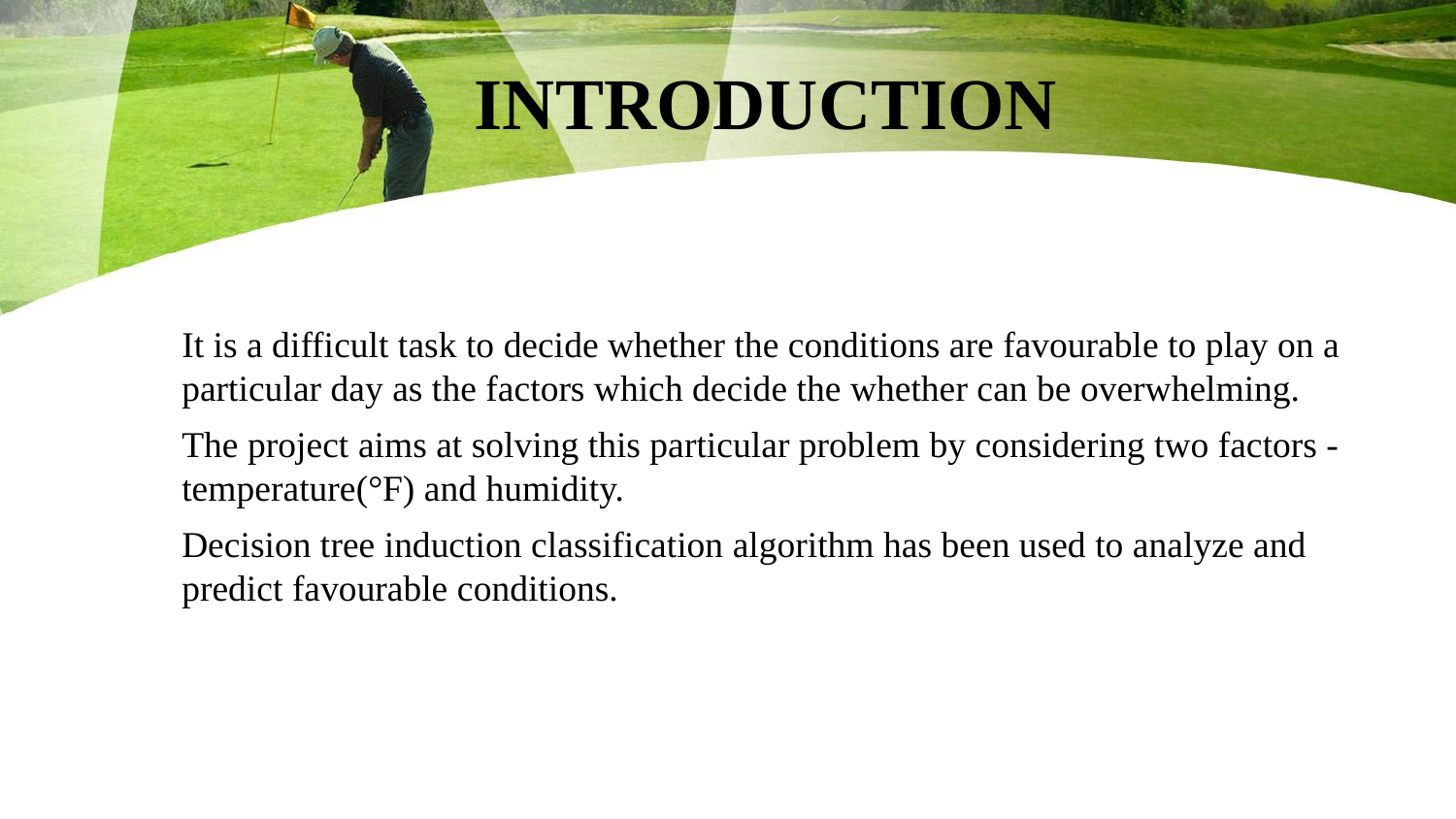

# INTRODUCTION
It is a difficult task to decide whether the conditions are favourable to play on a particular day as the factors which decide the whether can be overwhelming.
The project aims at solving this particular problem by considering two factors - temperature(°F) and humidity.
Decision tree induction classification algorithm has been used to analyze and predict favourable conditions.